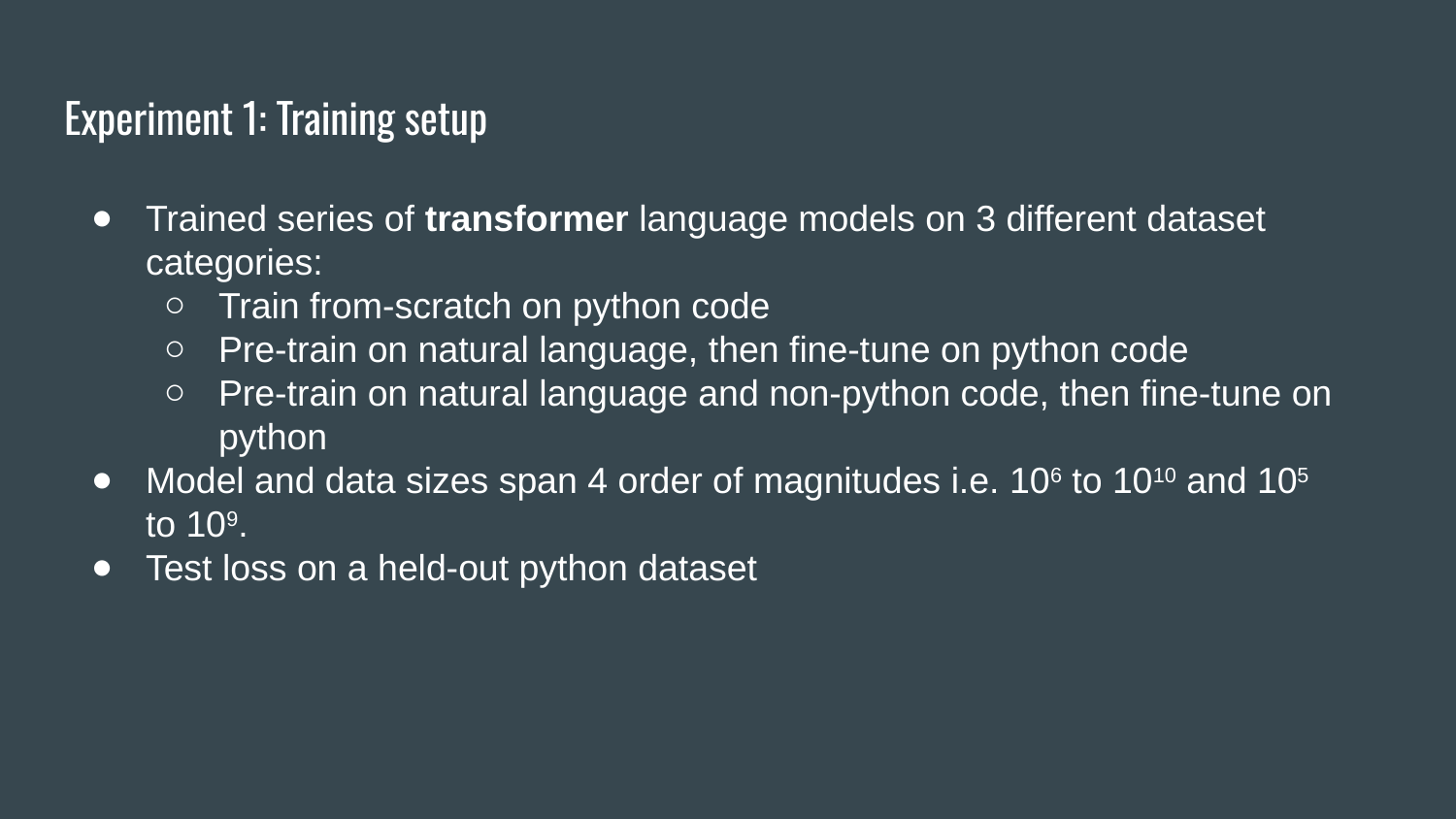

# Experiment 1: Training setup
Trained series of transformer language models on 3 different dataset categories:
Train from-scratch on python code
Pre-train on natural language, then fine-tune on python code
Pre-train on natural language and non-python code, then fine-tune on python
Model and data sizes span 4 order of magnitudes i.e. 106 to 1010 and 105 to 109.
Test loss on a held-out python dataset